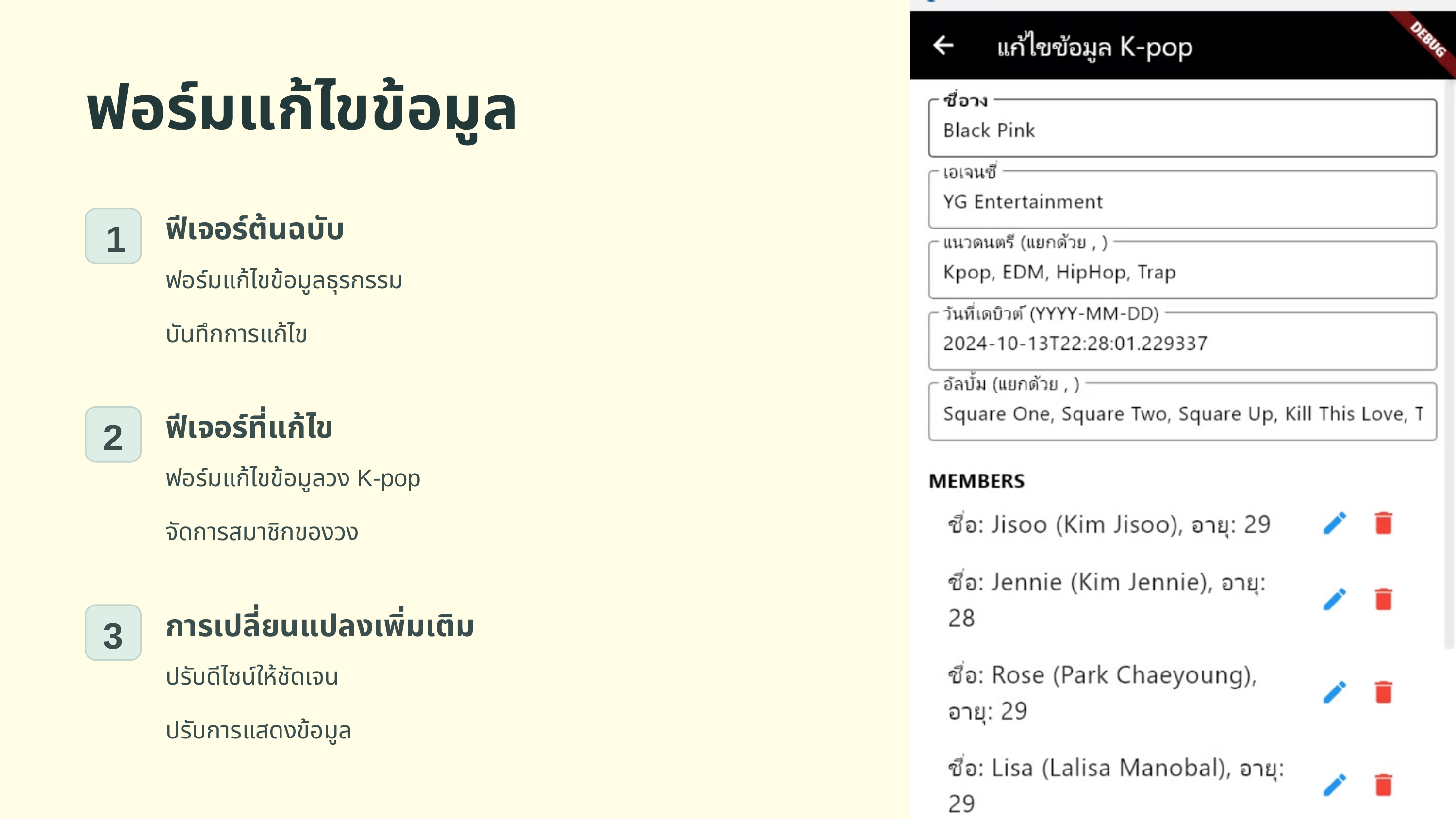

ฟอร์มแก้ไขข้อมูล

ฟีเจอร์ต้นฉบับ
1
ฟอร์มแก้ไขข้อมูลธุรกรรม
บันทึกการแก้ไข

ฟีเจอร์ที่แก้ไข
2
ฟอร์มแก้ไขข้อมูลวง K-pop
จัดการสมาชิกของวง

การเปลี่ยนแปลงเพิ่มเติม
3
ปรับดีไซน์ให้ชัดเจน
ปรับการแสดงข้อมูล